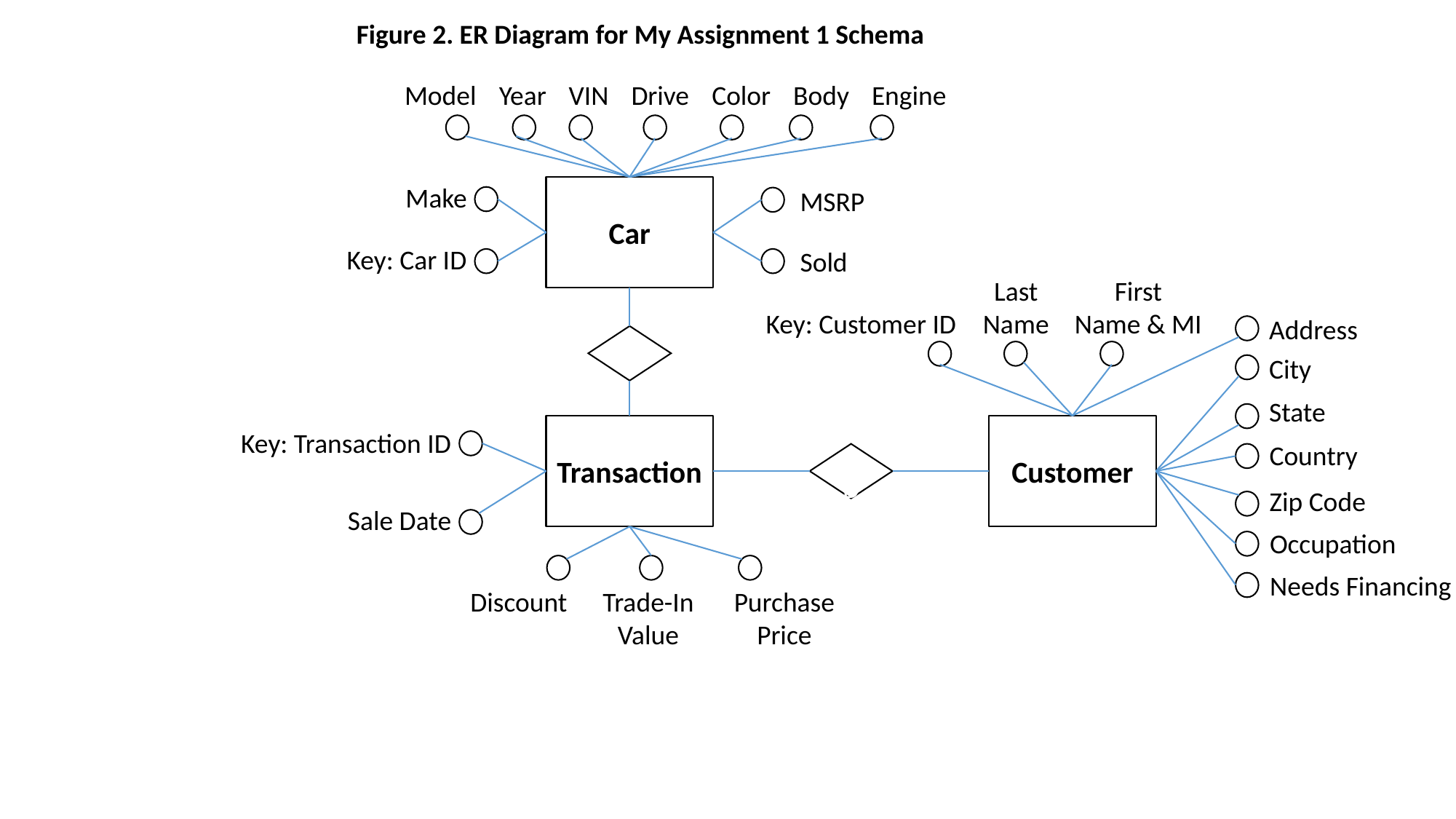

Figure 2. ER Diagram for My Assignment 1 Schema
Model
Year
VIN
Drive
Color
Body
Engine

Make
Car
MSRP

Key: Car ID
Sold

Last
Name
First
Name & MI
Key: Customer ID
Address

City

State

Transaction
Customer
Key: Transaction ID

Country
e D

Zip Code

Sale Date

Occupation

Needs Financing

Discount
Trade-In
Value
Purchase
Price